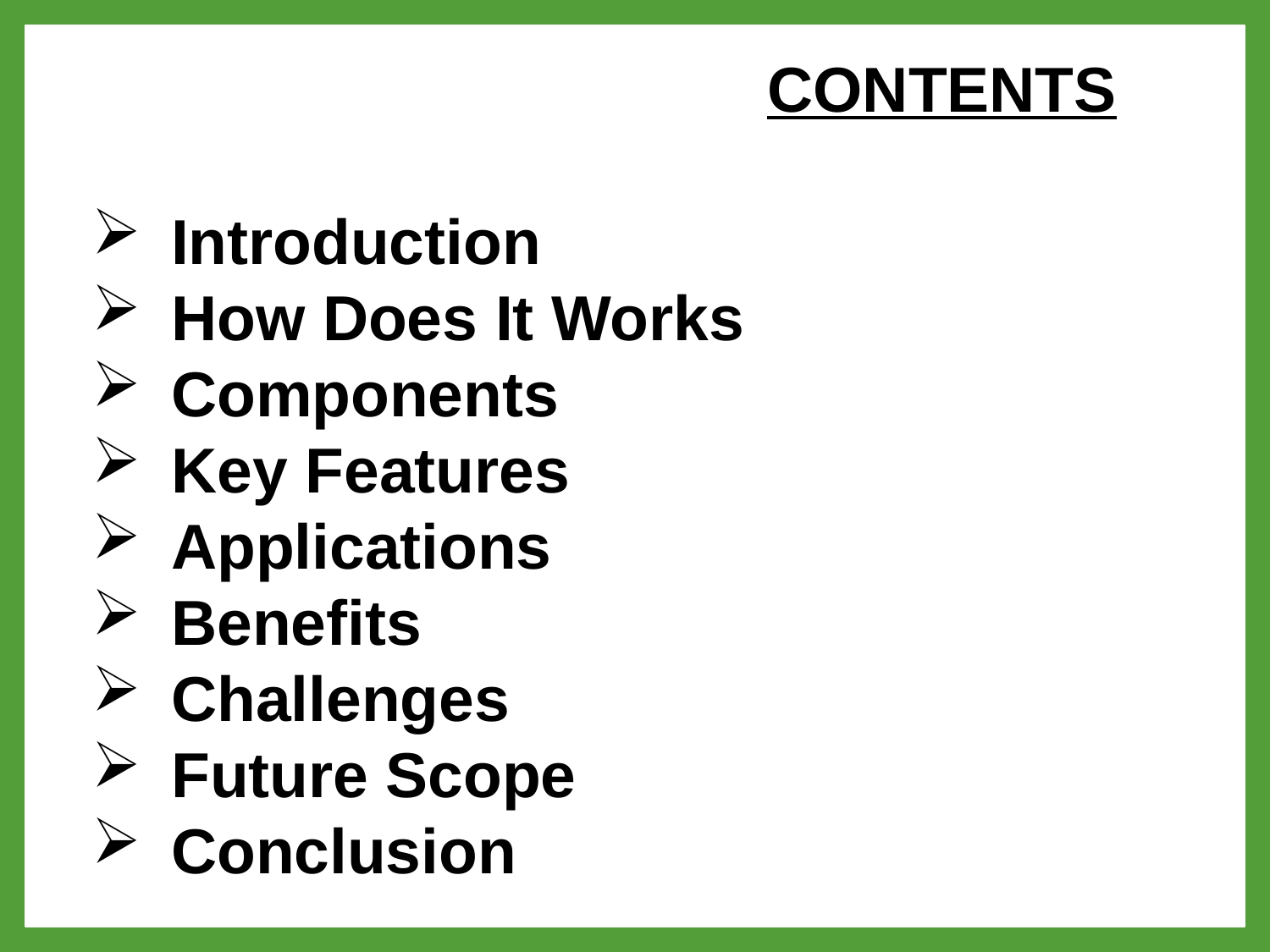

CONTENTS

Introduction
How Does It Works
Components
Key Features
Applications
Benefits
Challenges
Future Scope
Conclusion